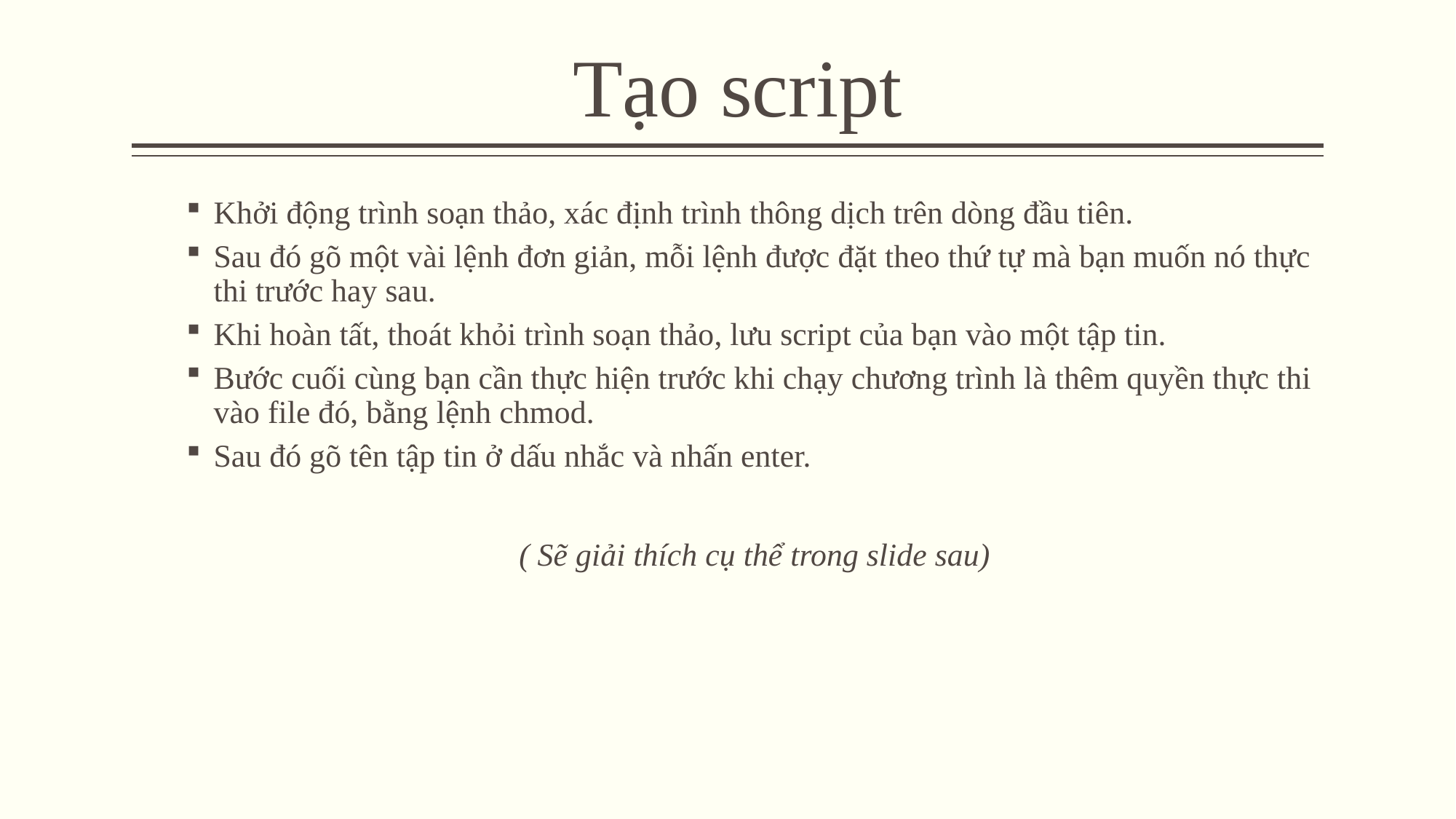

Tạo script
#
Khởi động trình soạn thảo, xác định trình thông dịch trên dòng đầu tiên.
Sau đó gõ một vài lệnh đơn giản, mỗi lệnh được đặt theo thứ tự mà bạn muốn nó thực thi trước hay sau.
Khi hoàn tất, thoát khỏi trình soạn thảo, lưu script của bạn vào một tập tin.
Bước cuối cùng bạn cần thực hiện trước khi chạy chương trình là thêm quyền thực thi vào file đó, bằng lệnh chmod.
Sau đó gõ tên tập tin ở dấu nhắc và nhấn enter.

( Sẽ giải thích cụ thể trong slide sau)